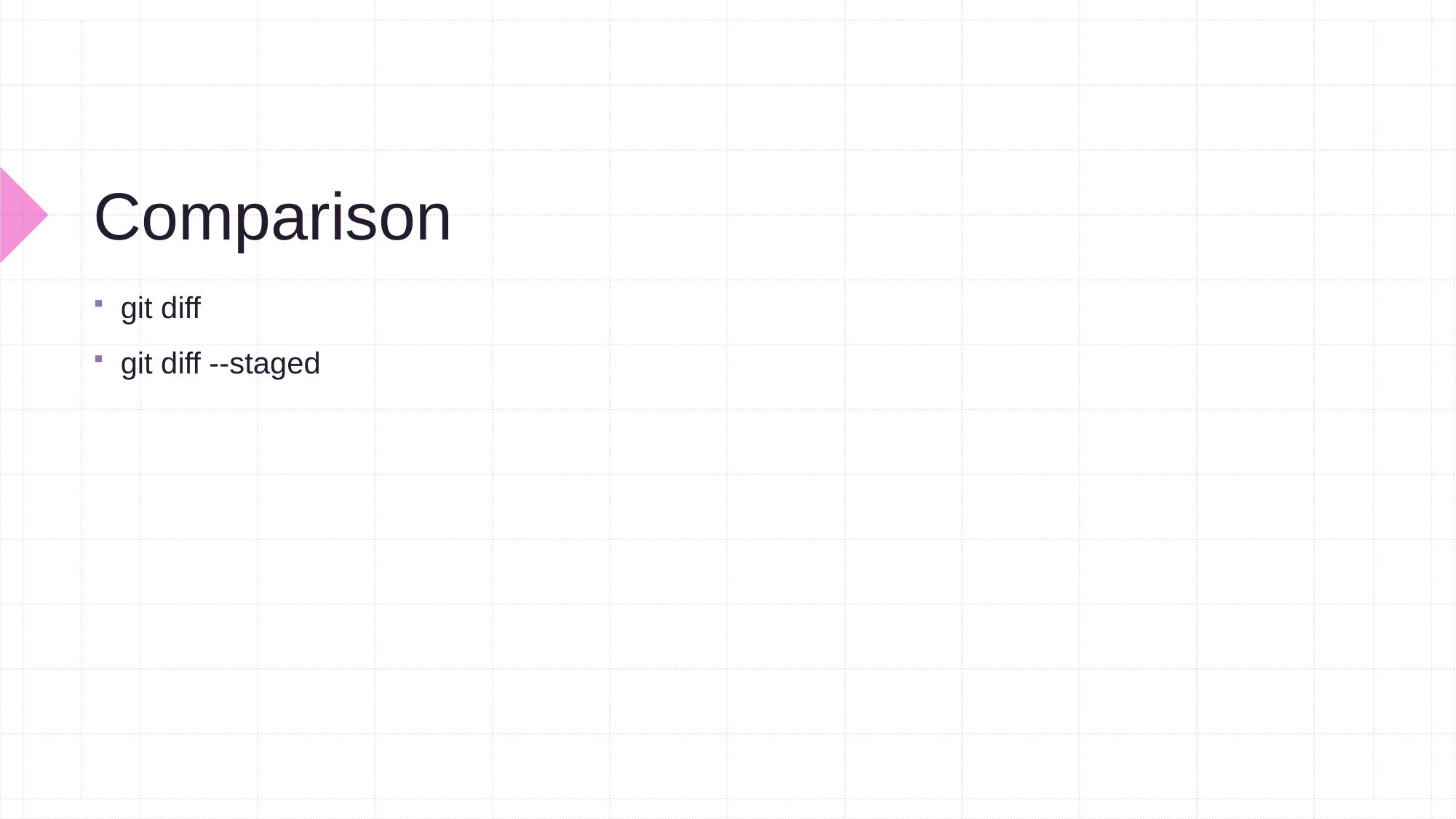

# Comparison
git diff
git diff --staged